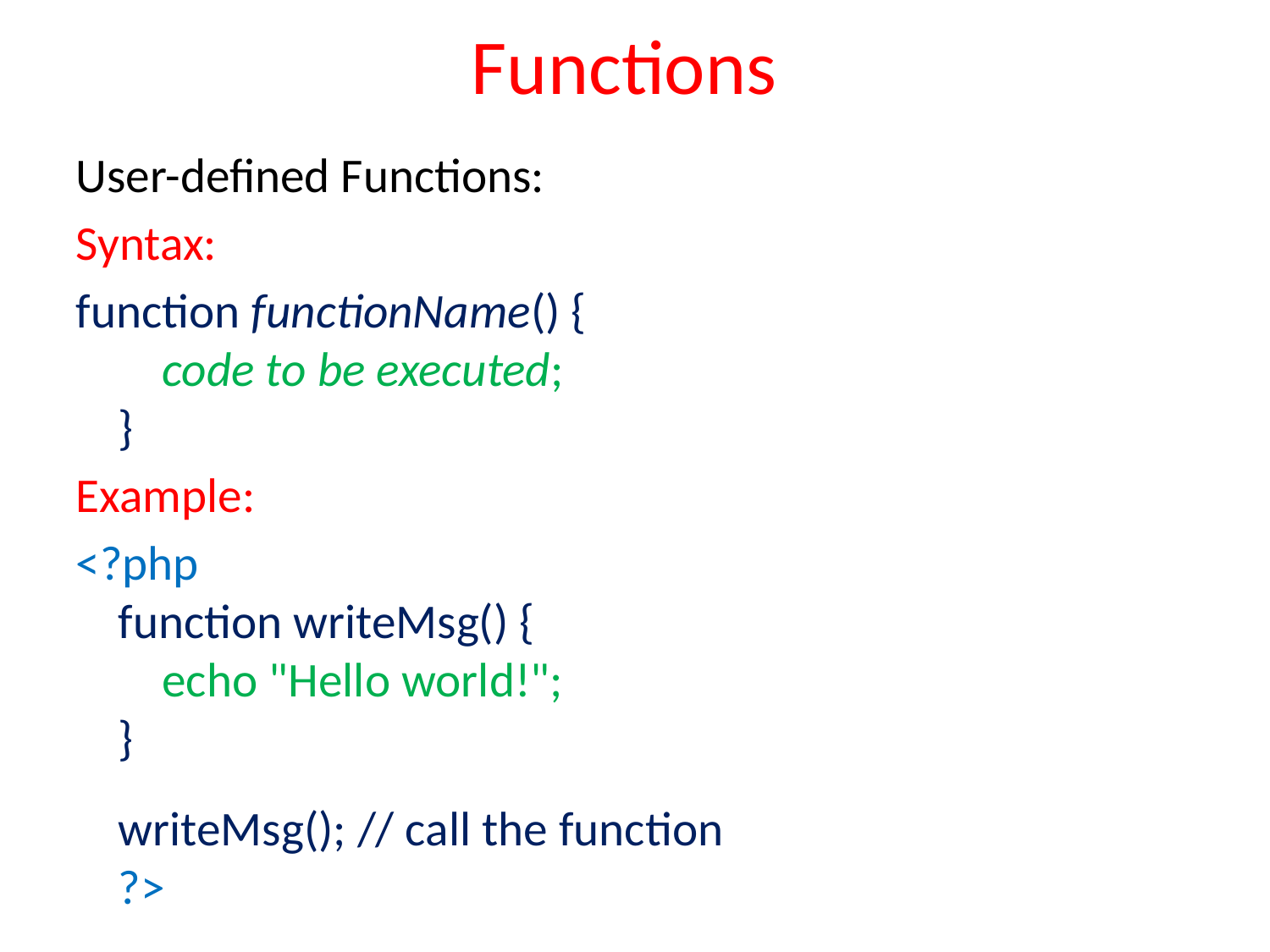

Functions
User-defined Functions:
Syntax:
function functionName() {
    code to be executed;
}
Example:
<?php
function writeMsg() {
    echo "Hello world!";
}
writeMsg(); // call the function
?>